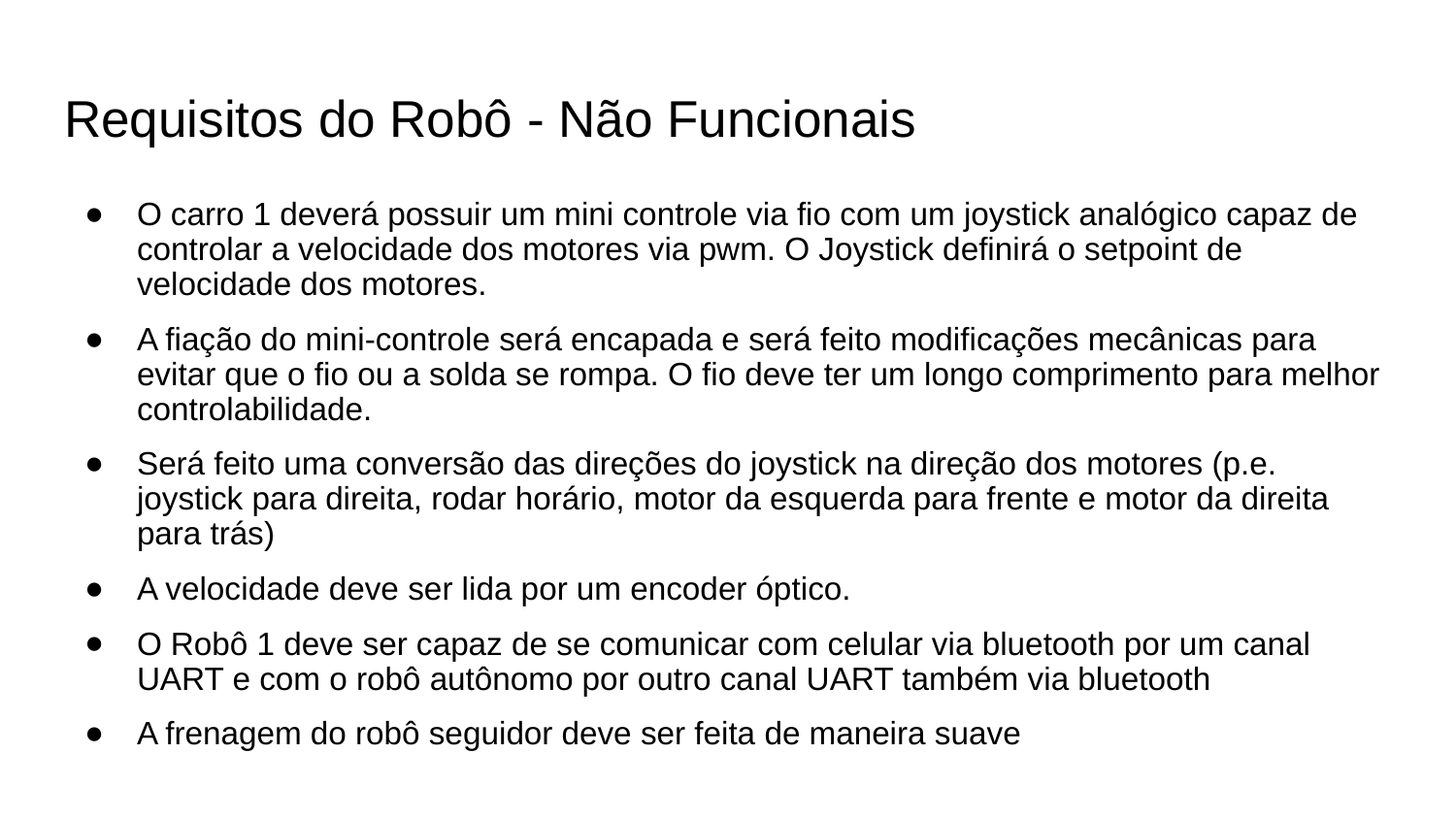

# Requisitos do Robô - Não Funcionais
O carro 1 deverá possuir um mini controle via fio com um joystick analógico capaz de controlar a velocidade dos motores via pwm. O Joystick definirá o setpoint de velocidade dos motores.
A fiação do mini-controle será encapada e será feito modificações mecânicas para evitar que o fio ou a solda se rompa. O fio deve ter um longo comprimento para melhor controlabilidade.
Será feito uma conversão das direções do joystick na direção dos motores (p.e. joystick para direita, rodar horário, motor da esquerda para frente e motor da direita para trás)
A velocidade deve ser lida por um encoder óptico.
O Robô 1 deve ser capaz de se comunicar com celular via bluetooth por um canal UART e com o robô autônomo por outro canal UART também via bluetooth
A frenagem do robô seguidor deve ser feita de maneira suave